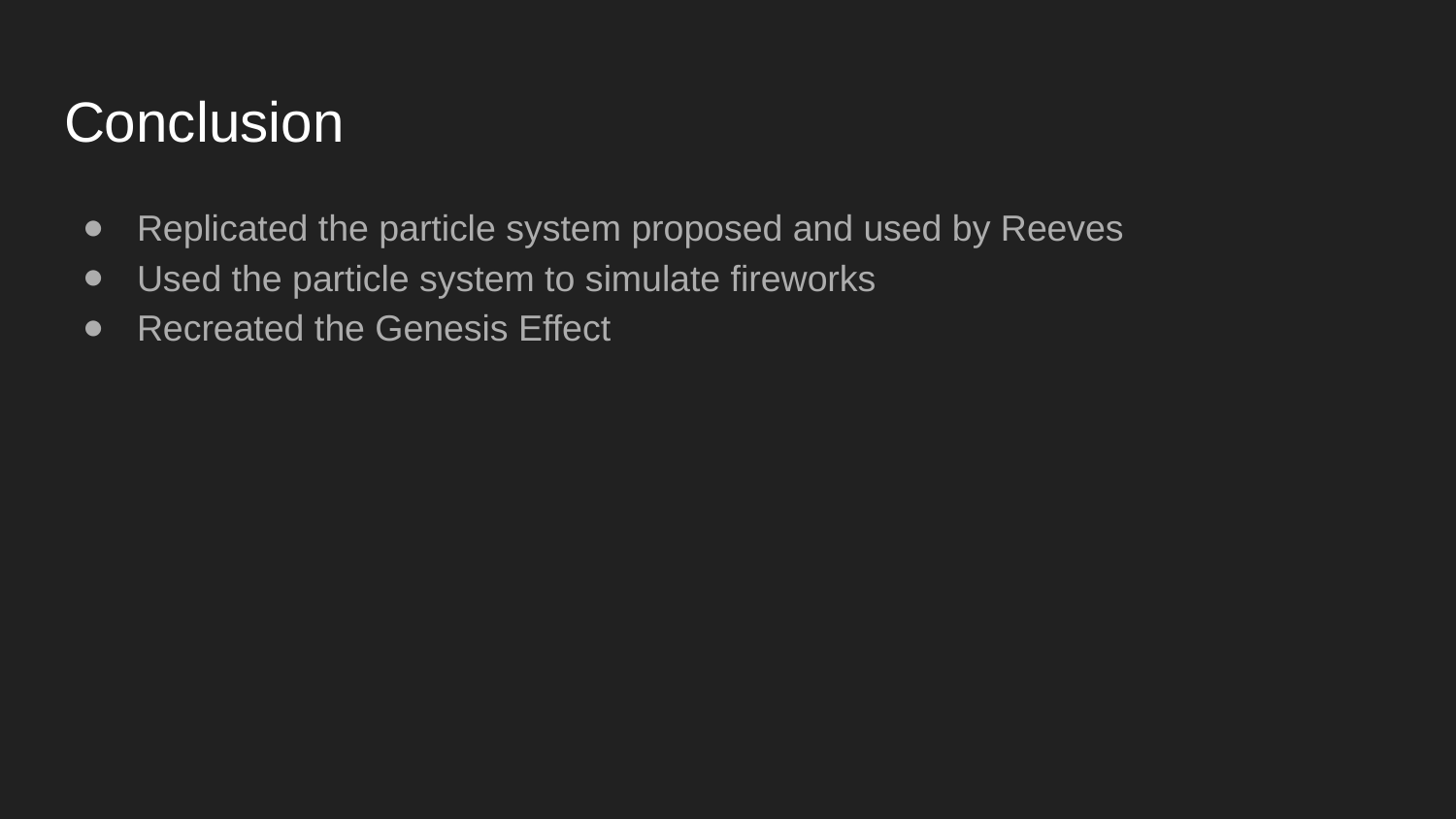

# Conclusion
Replicated the particle system proposed and used by Reeves
Used the particle system to simulate fireworks
Recreated the Genesis Effect